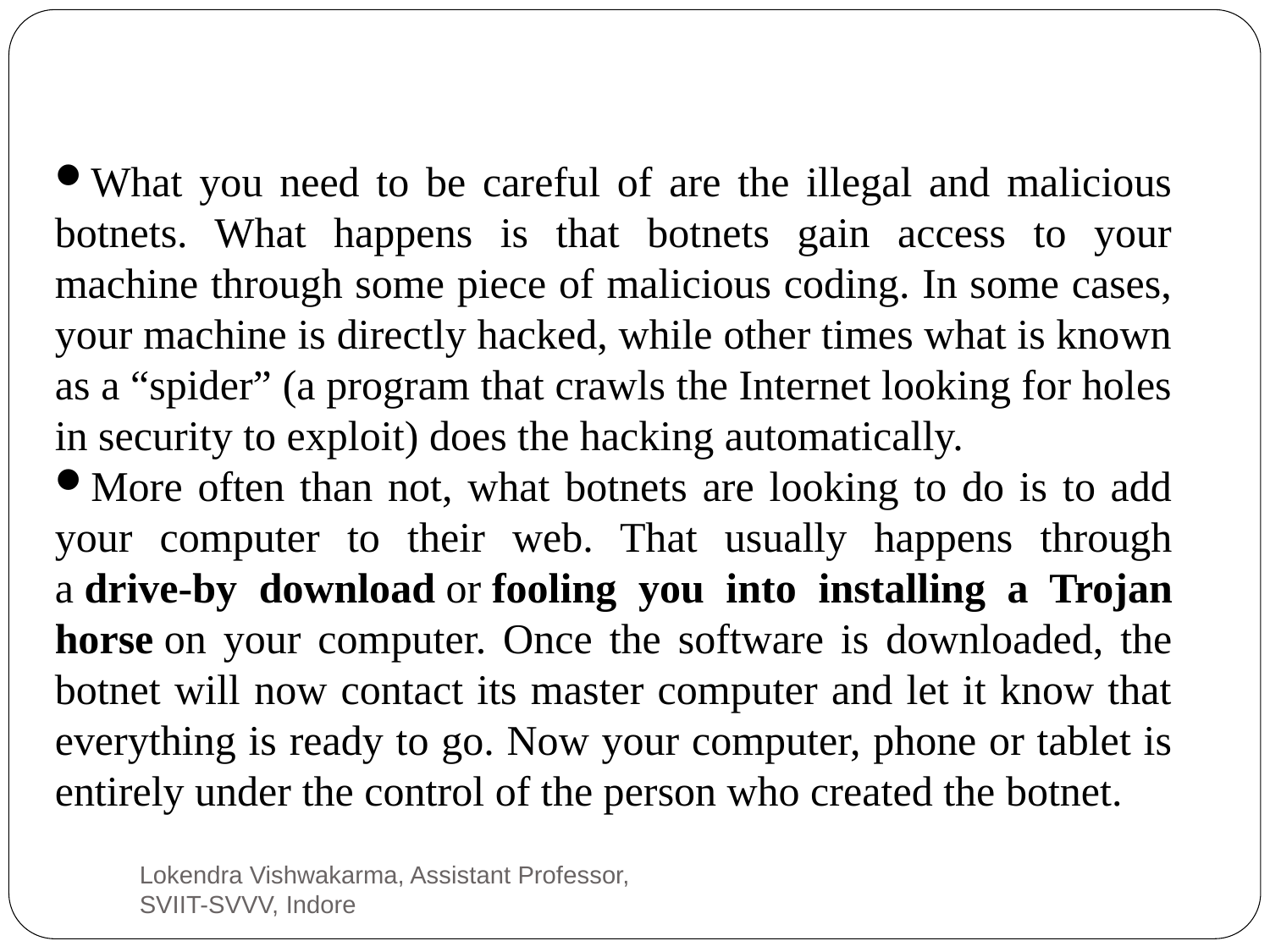

What you need to be careful of are the illegal and malicious botnets. What happens is that botnets gain access to your machine through some piece of malicious coding. In some cases, your machine is directly hacked, while other times what is known as a “spider” (a program that crawls the Internet looking for holes in security to exploit) does the hacking automatically.
More often than not, what botnets are looking to do is to add your computer to their web. That usually happens through a drive-by download or fooling you into installing a Trojan horse on your computer. Once the software is downloaded, the botnet will now contact its master computer and let it know that everything is ready to go. Now your computer, phone or tablet is entirely under the control of the person who created the botnet.

Lokendra Vishwakarma, Assistant Professor, SVIIT-SVVV, Indore
4